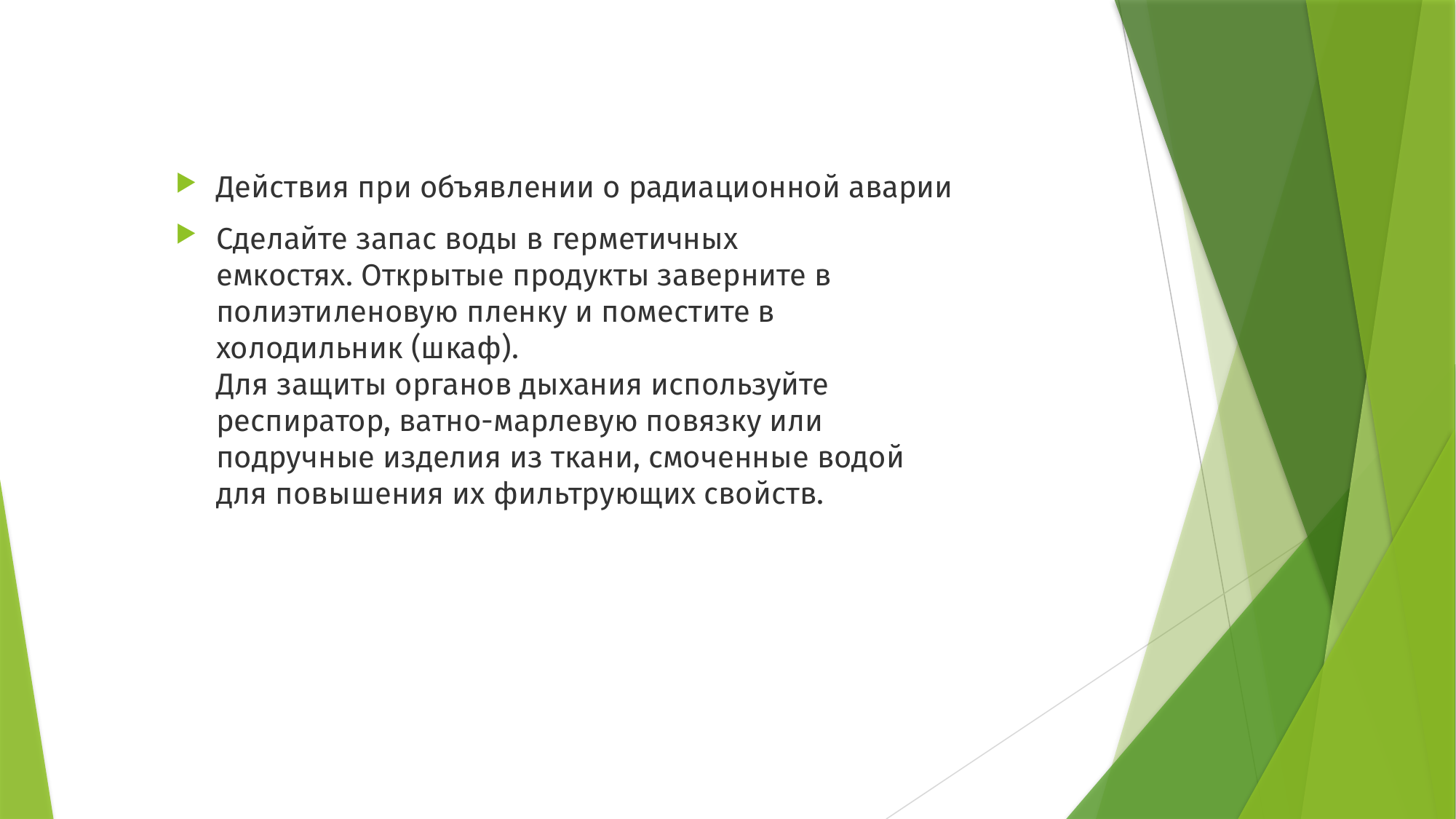

#
Действия при объявлении о радиационной аварии
Сделайте запас воды в герметичных
емкостях. Открытые продукты заверните в
полиэтиленовую пленку и поместите в
холодильник (шкаф).
Для защиты органов дыхания используйте
респиратор, ватно-марлевую повязку или
подручные изделия из ткани, смоченные водой
для повышения их фильтрующих свойств.